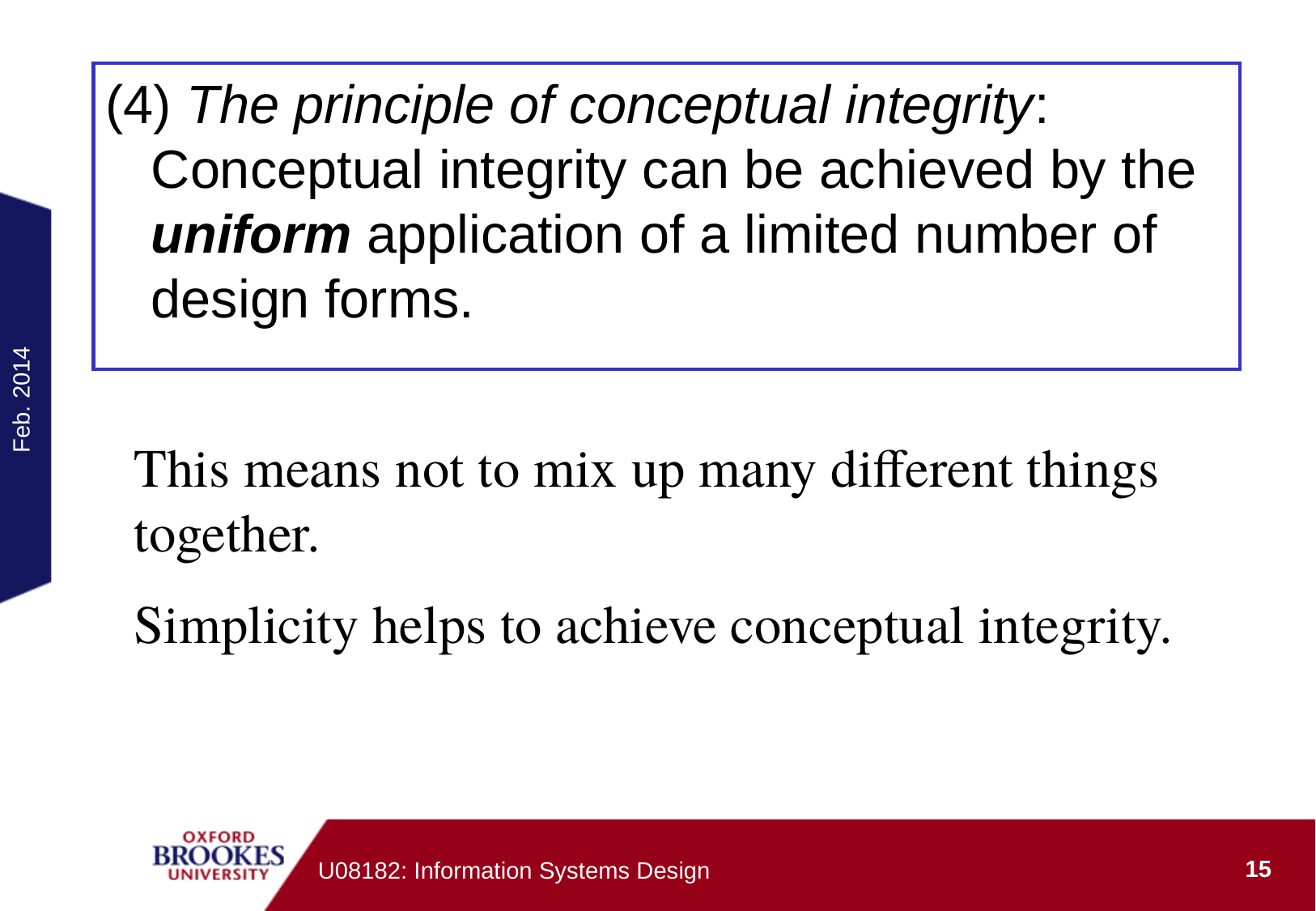

(4) The principle of conceptual integrity: Conceptual integrity can be achieved by the uniform application of a limited number of design forms.
Feb. 2014
This means not to mix up many different things together.
Simplicity helps to achieve conceptual integrity.
15
U08182: Information Systems Design